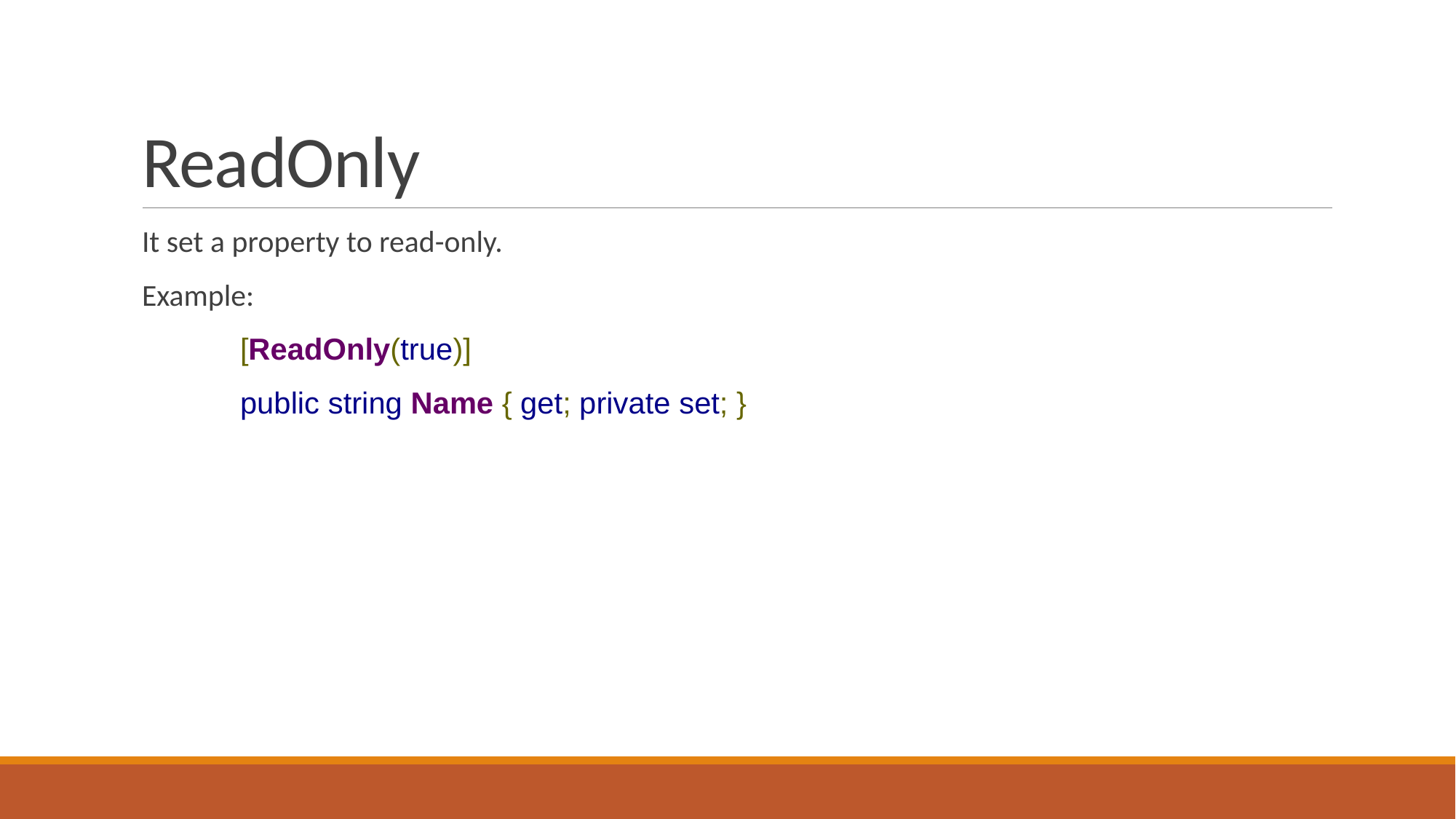

# ReadOnly
It set a property to read-only.
Example:
	[ReadOnly(true)]
	public string Name { get; private set; }